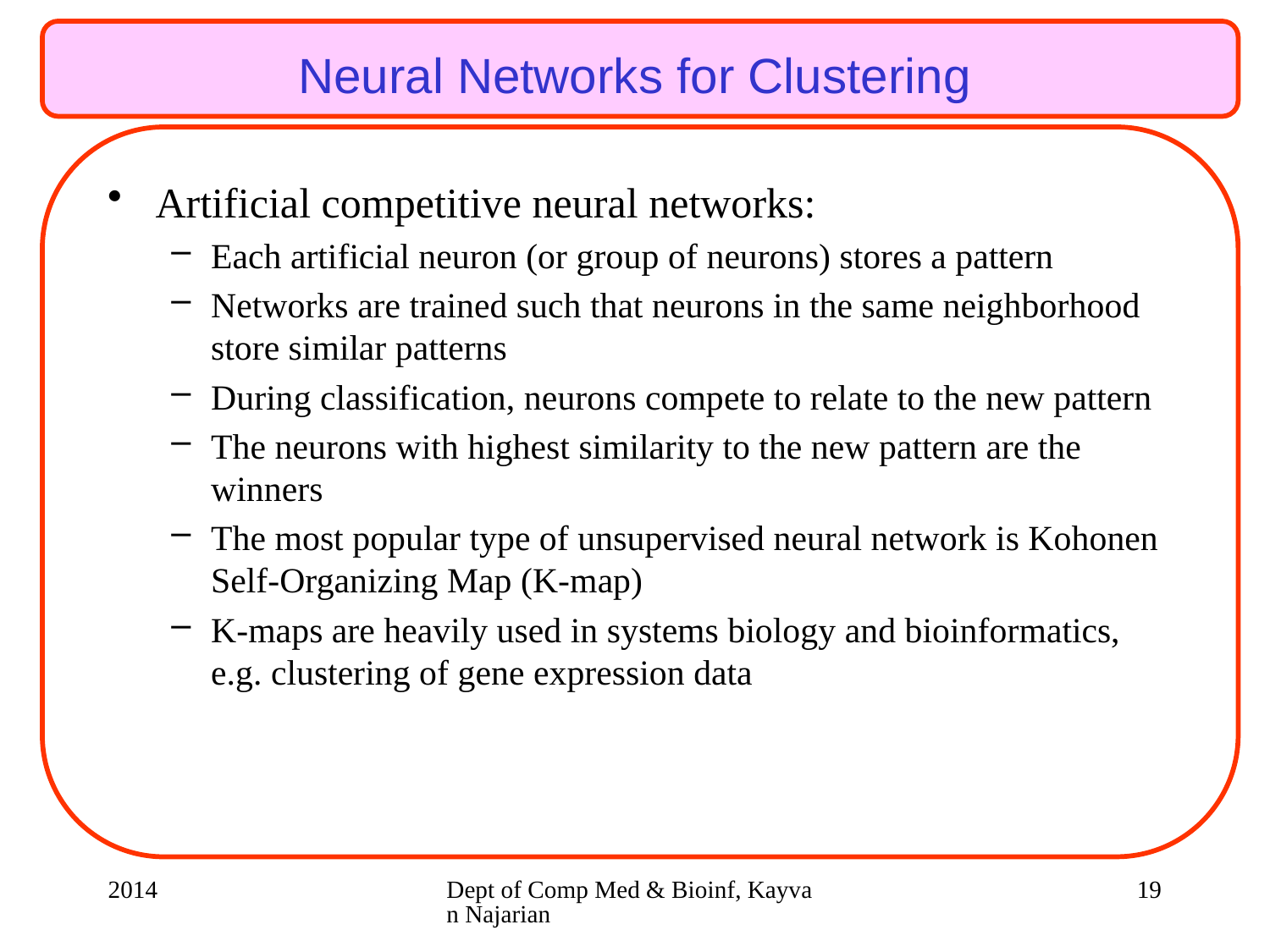

Neural Networks for Clustering

Artificial competitive neural networks:
Each artificial neuron (or group of neurons) stores a pattern
Networks are trained such that neurons in the same neighborhood store similar patterns
During classification, neurons compete to relate to the new pattern
The neurons with highest similarity to the new pattern are the winners
The most popular type of unsupervised neural network is Kohonen Self-Organizing Map (K-map)
K-maps are heavily used in systems biology and bioinformatics, e.g. clustering of gene expression data

2014
Dept of Comp Med & Bioinf, Kayvan Najarian
19